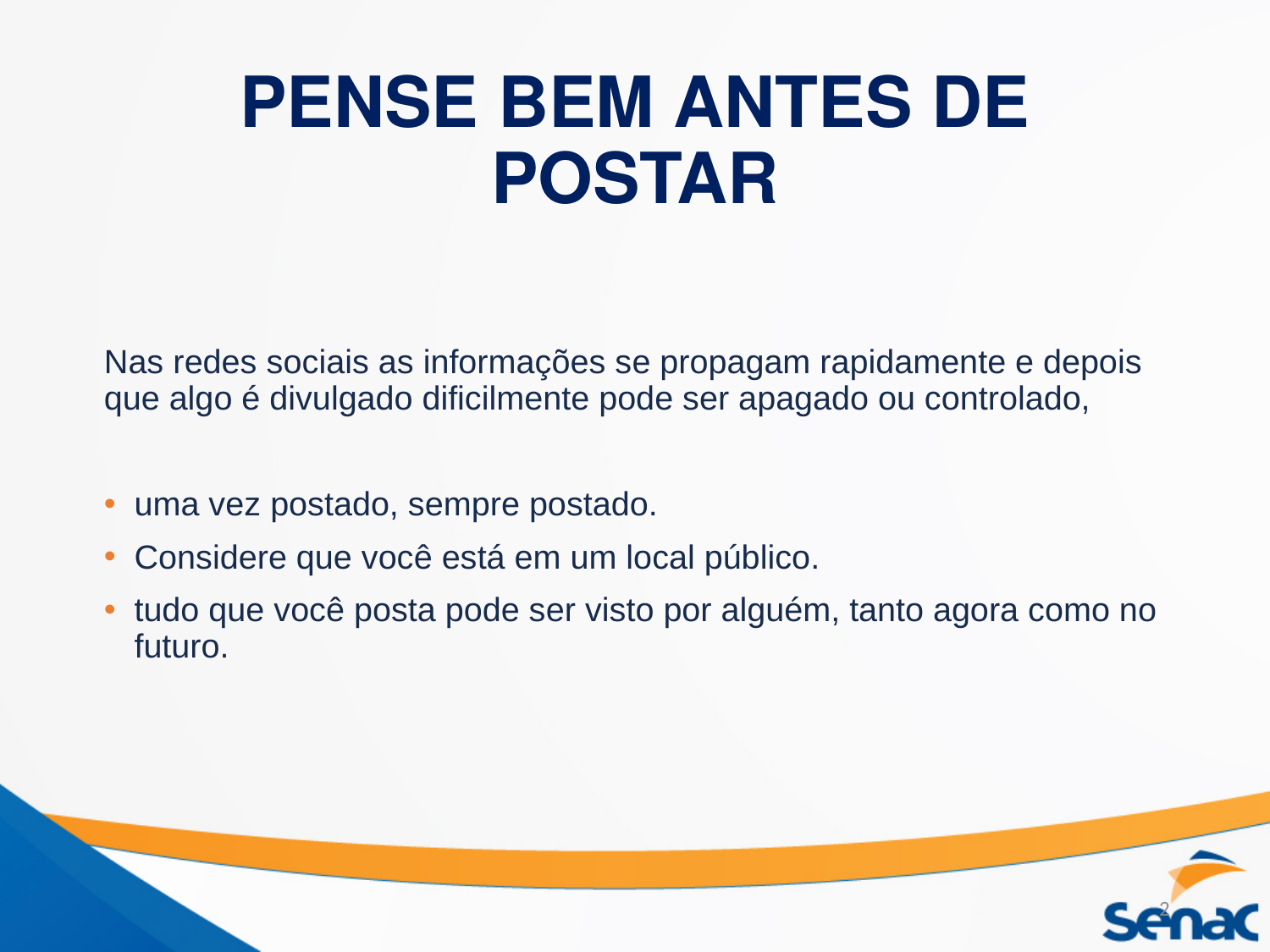

# PENSE BEM ANTES DE POSTAR
Nas redes sociais as informações se propagam rapidamente e depois que algo é divulgado dificilmente pode ser apagado ou controlado,

uma vez postado, sempre postado.
Considere que você está em um local público.
tudo que você posta pode ser visto por alguém, tanto agora como no futuro.

2